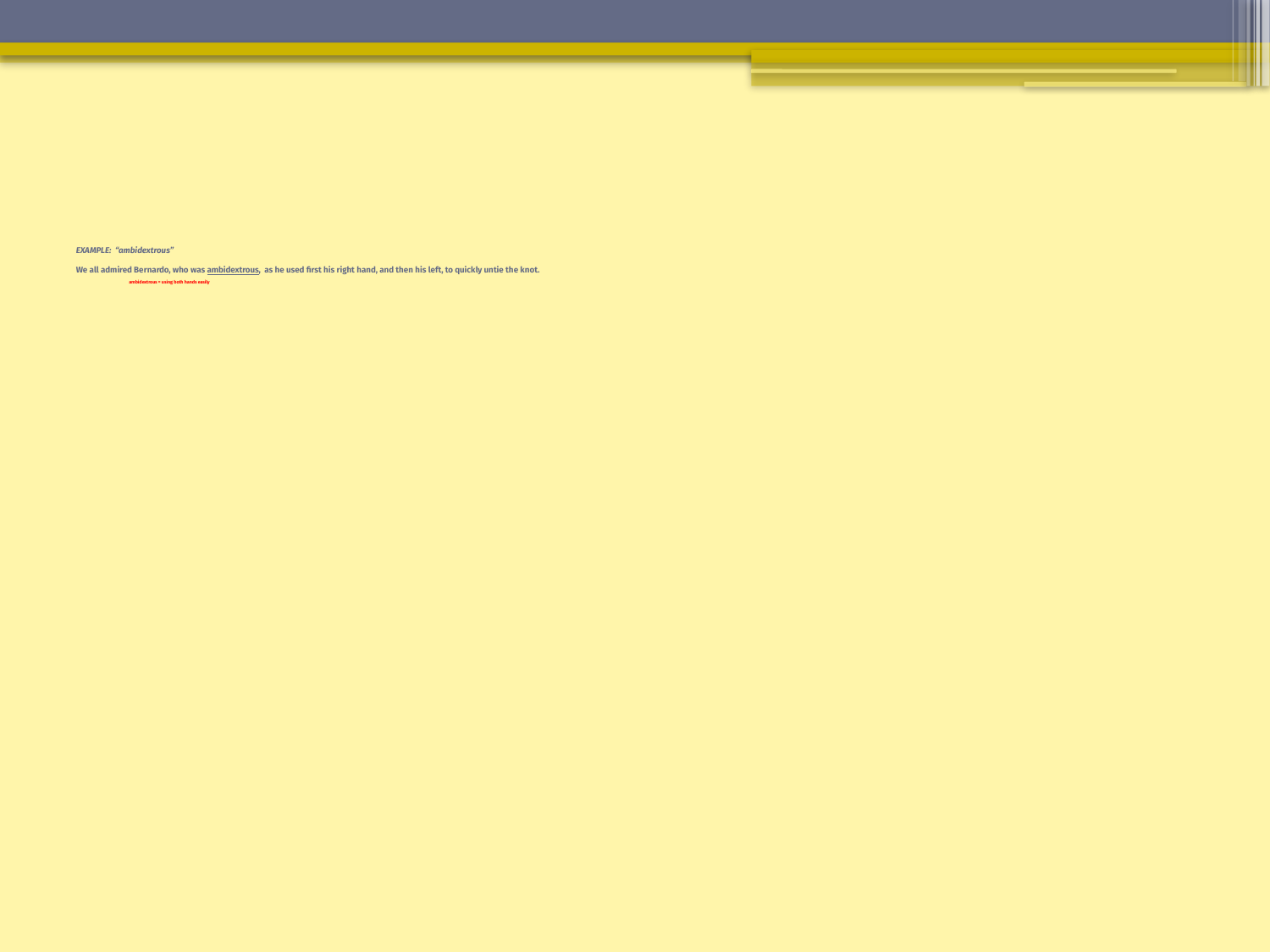

# EXAMPLE:  “ambidextrous” We all admired Bernardo, who was ambidextrous,  as he used first his right hand, and then his left, to quickly untie the knot. ambidextrous = using both hands easily